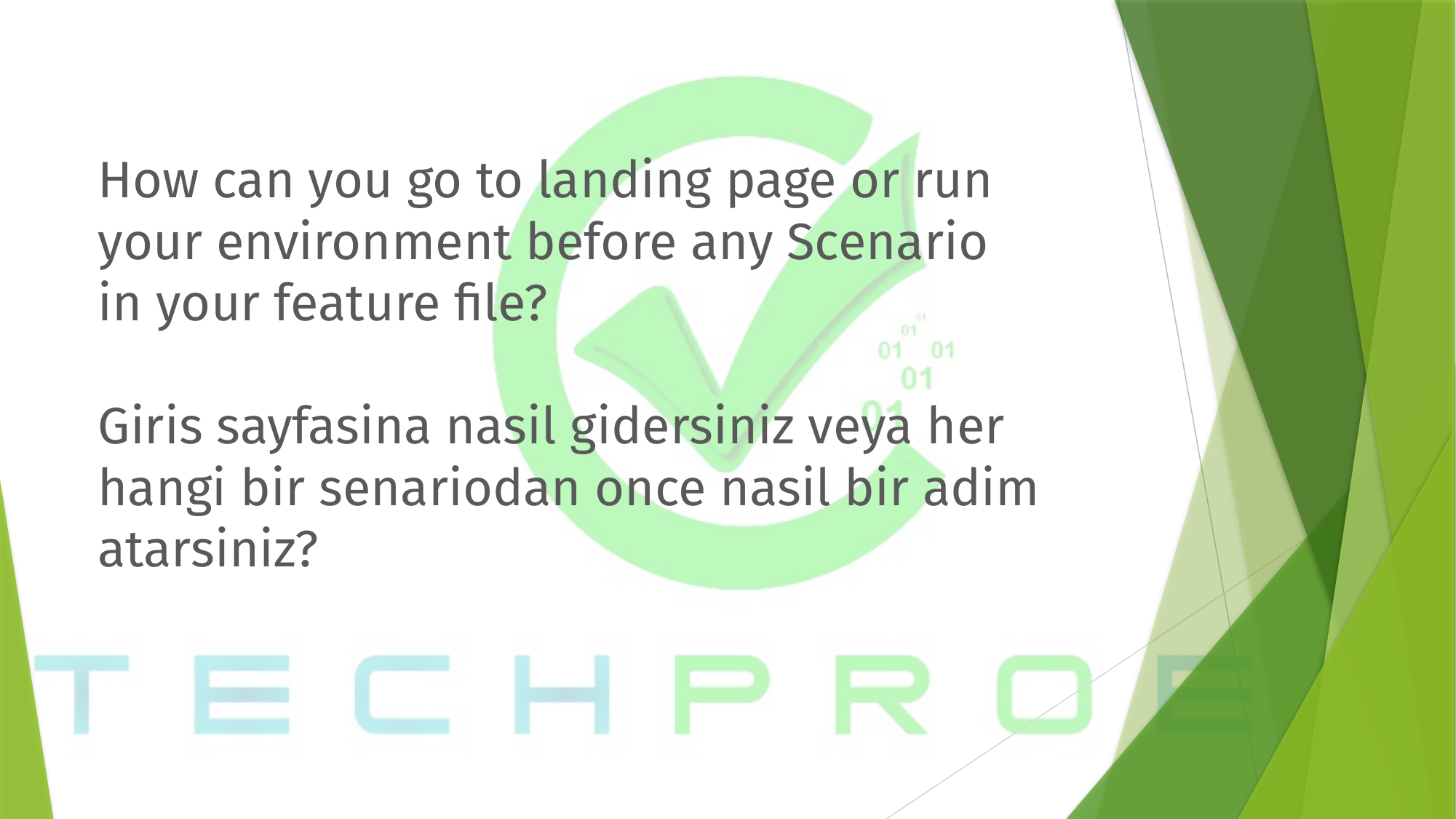

# How can you go to landing page or run your environment before any Scenario in your feature file? Giris sayfasina nasil gidersiniz veya her hangi bir senariodan once nasil bir adim atarsiniz?